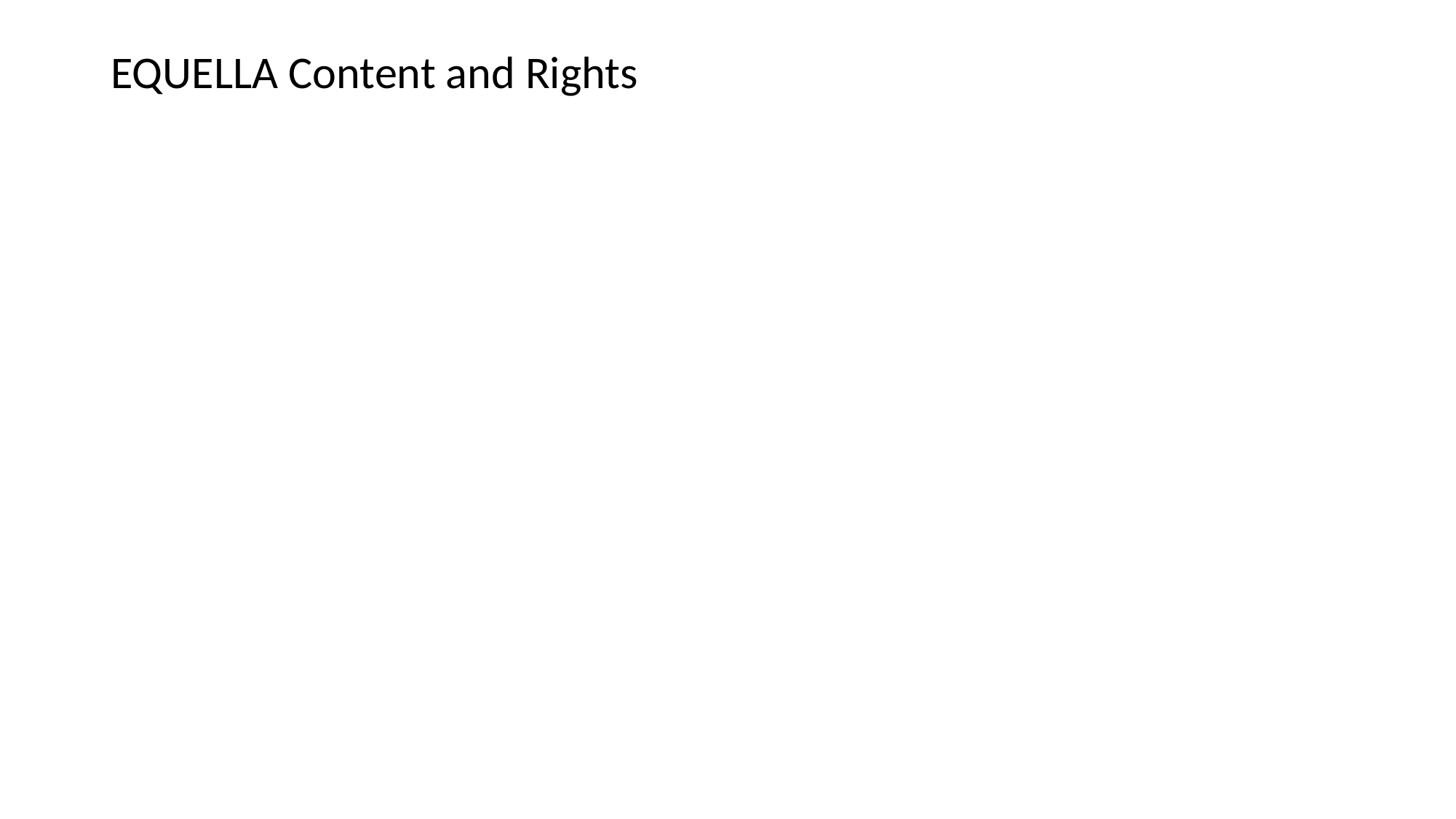

# EQUELLA Content and Rights Digital Rights Management and Copyright Management